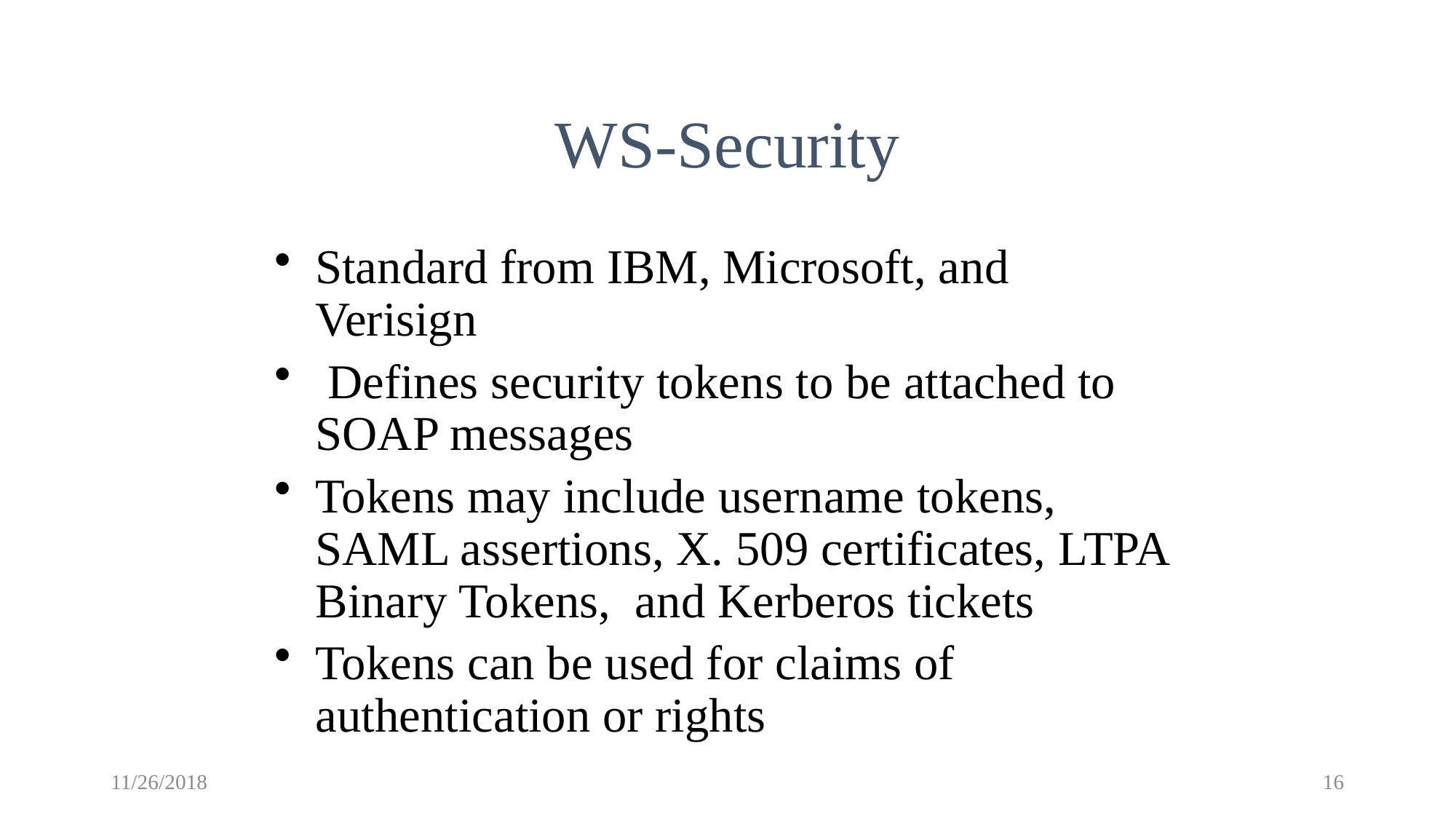

WS-Security
Standard from IBM, Microsoft, and Verisign
 Defines security tokens to be attached to SOAP messages
Tokens may include username tokens, SAML assertions, X. 509 certificates, LTPA Binary Tokens,  and Kerberos tickets
Tokens can be used for claims of authentication or rights

11/26/2018
16